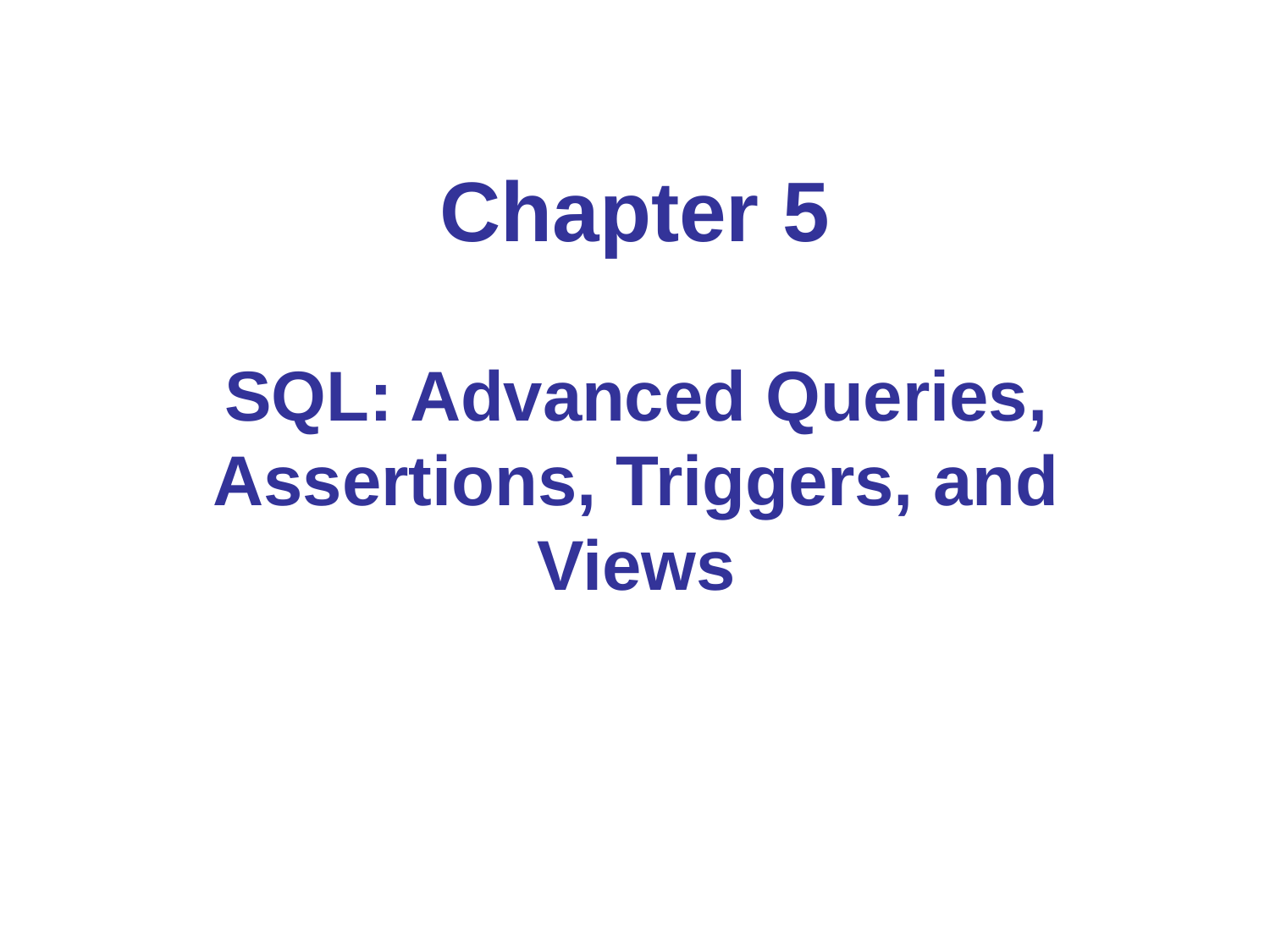

# Chapter 5
SQL: Advanced Queries, Assertions, Triggers, and Views